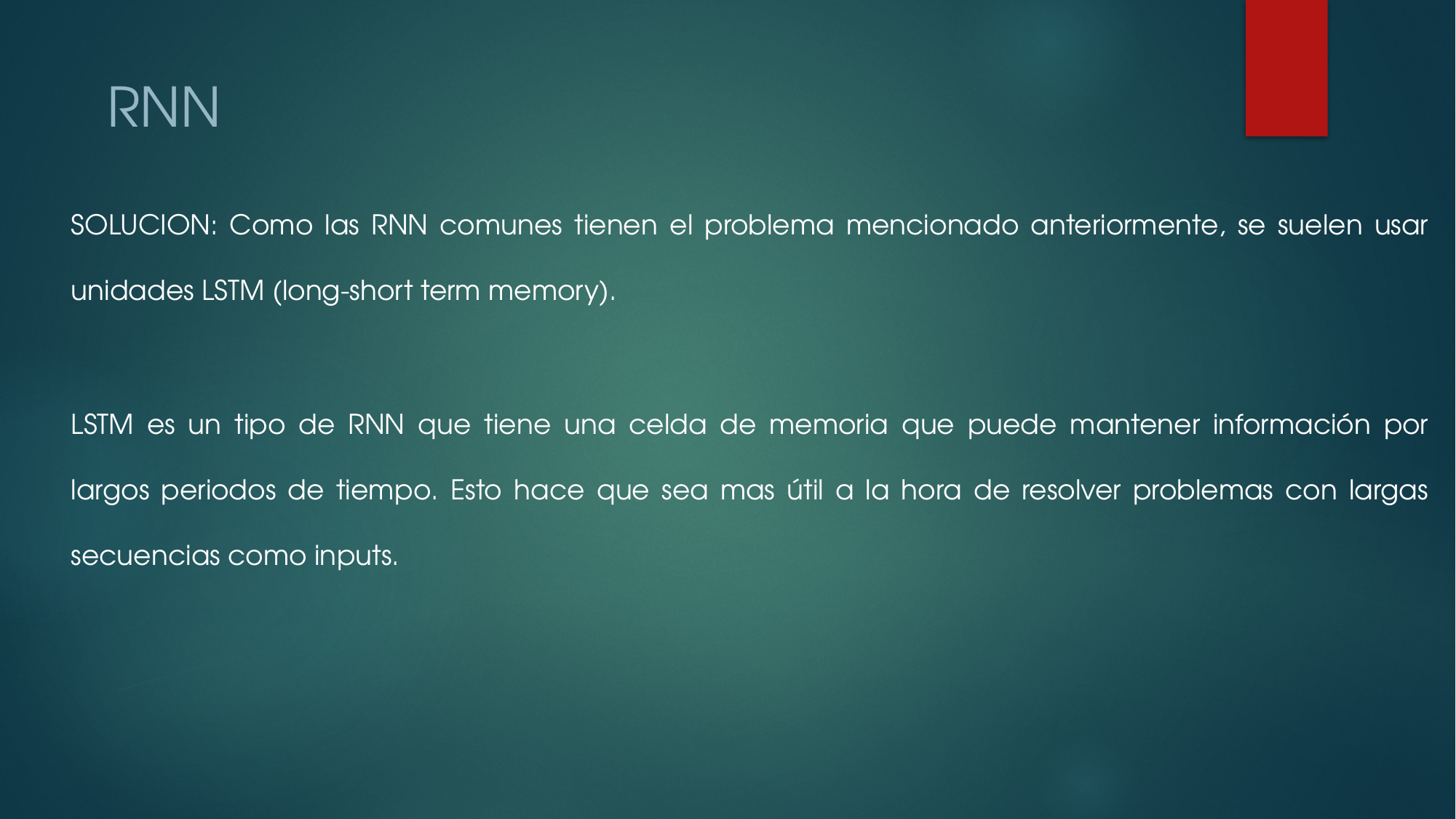

RNN
SOLUCION: Como las RNN comunes tienen el problema mencionado anteriormente, se suelen usar unidades LSTM (long-short term memory).

LSTM es un tipo de RNN que tiene una celda de memoria que puede mantener información por largos periodos de tiempo. Esto hace que sea mas útil a la hora de resolver problemas con largas secuencias como inputs.